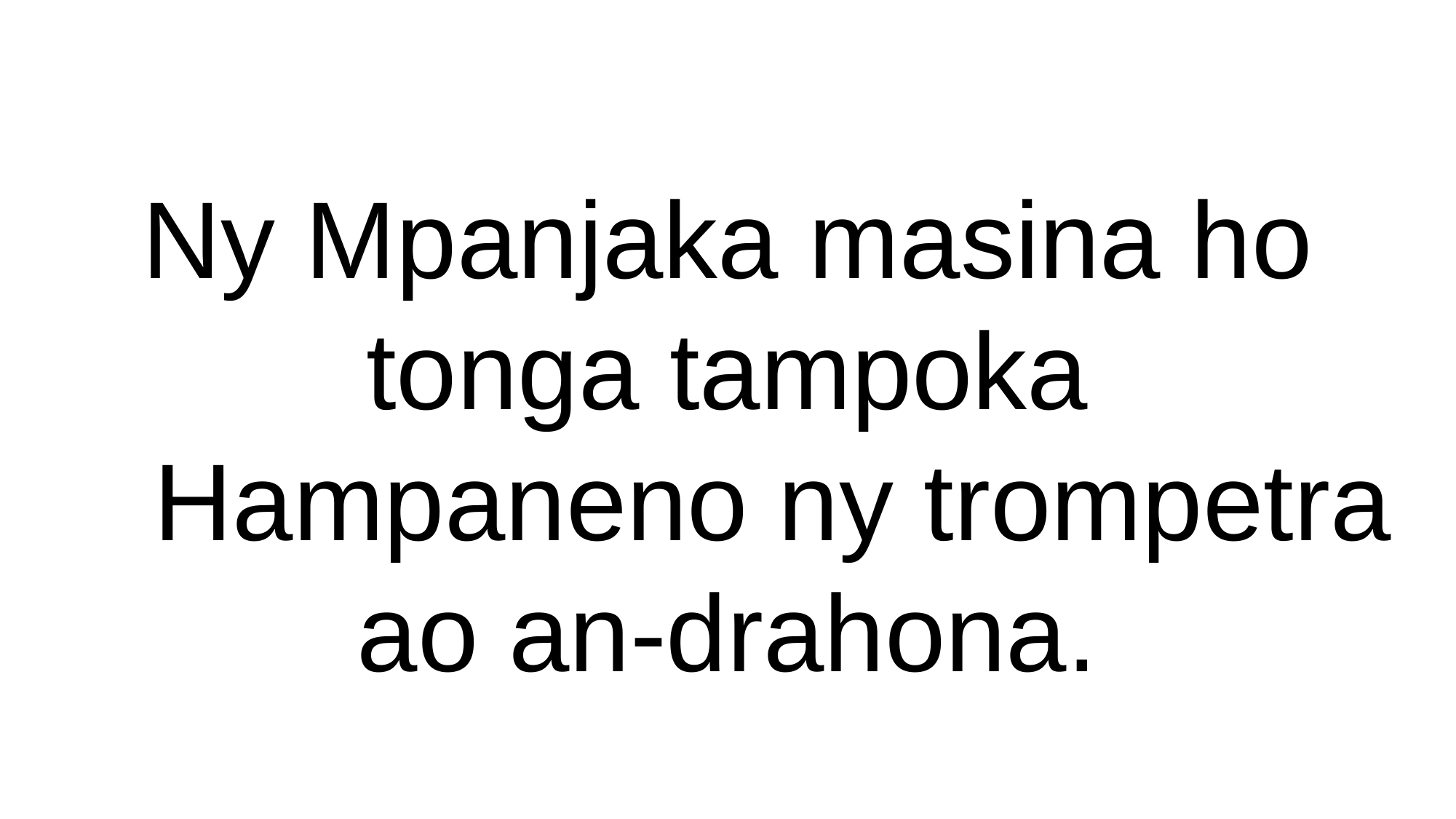

Ny Mpanjaka masina ho
tonga tampoka
   Hampaneno ny trompetra
ao an-drahona.